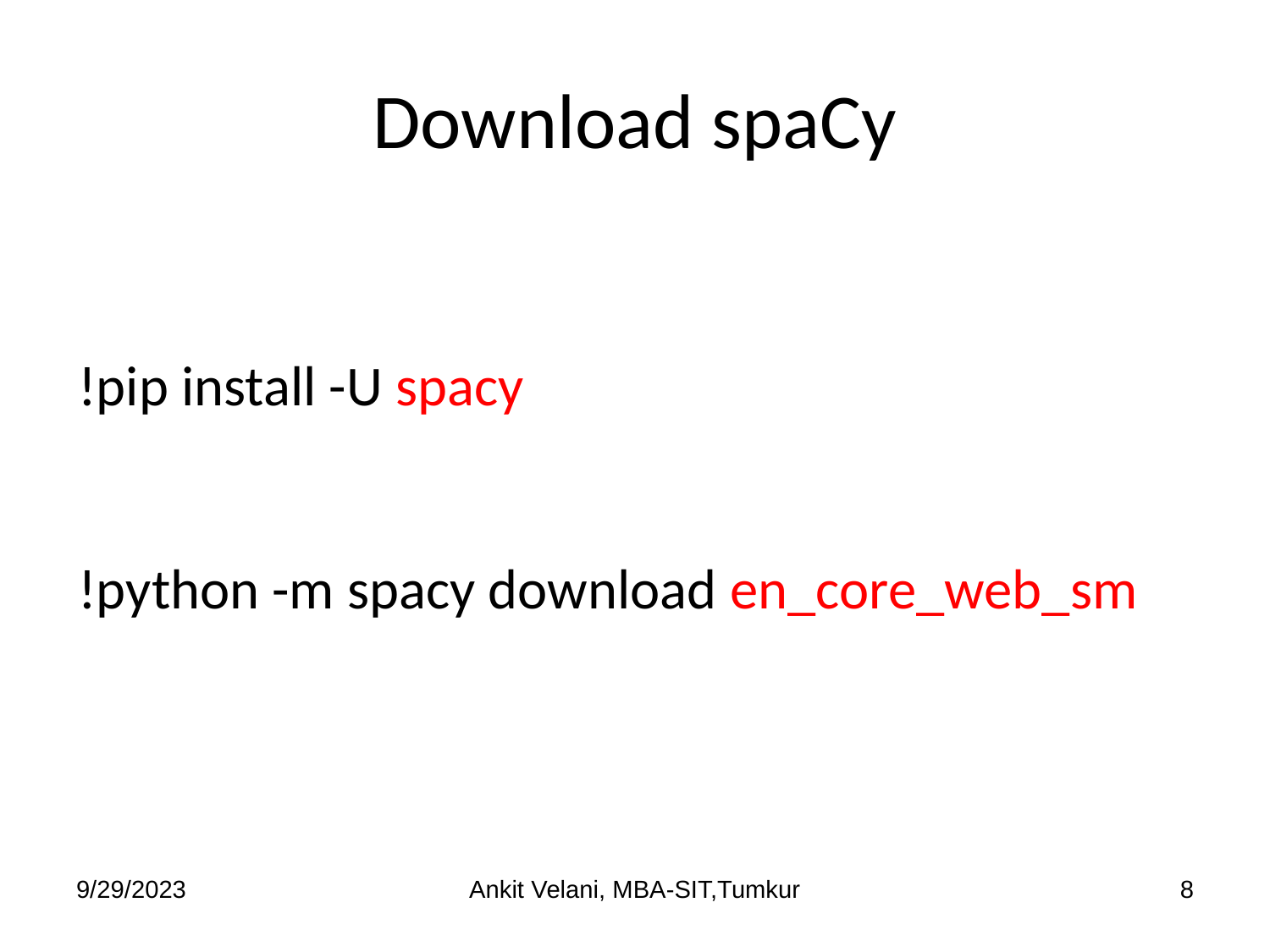

# Download spaCy
!pip install -U spacy

!python -m spacy download en_core_web_sm
9/29/2023
Ankit Velani, MBA-SIT,Tumkur
8